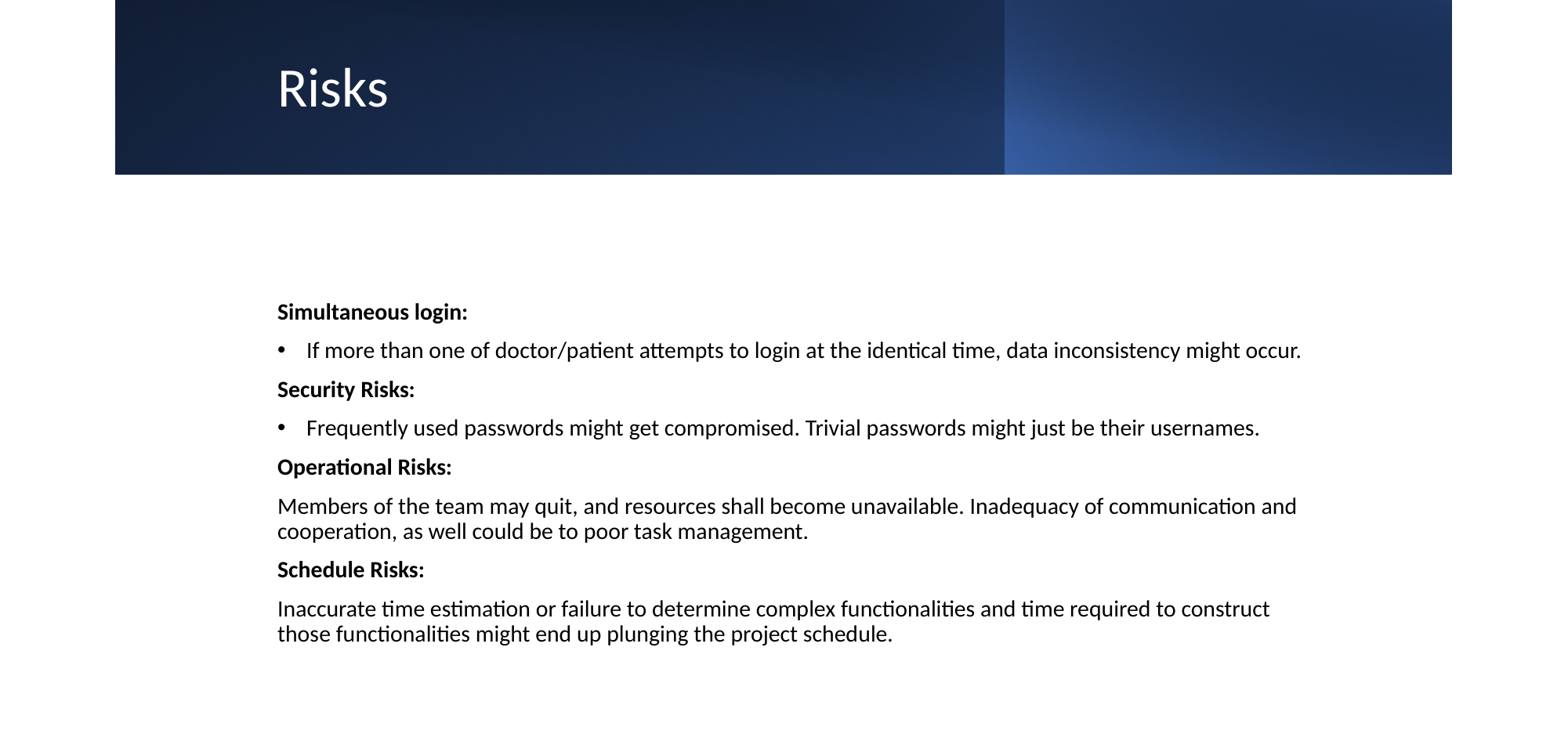

# Risks
Simultaneous login:
If more than one of doctor/patient attempts to login at the identical time, data inconsistency might occur.
Security Risks:
Frequently used passwords might get compromised. Trivial passwords might just be their usernames.
Operational Risks:
Members of the team may quit, and resources shall become unavailable. Inadequacy of communication and cooperation, as well could be to poor task management.
Schedule Risks:
Inaccurate time estimation or failure to determine complex functionalities and time required to construct those functionalities might end up plunging the project schedule.